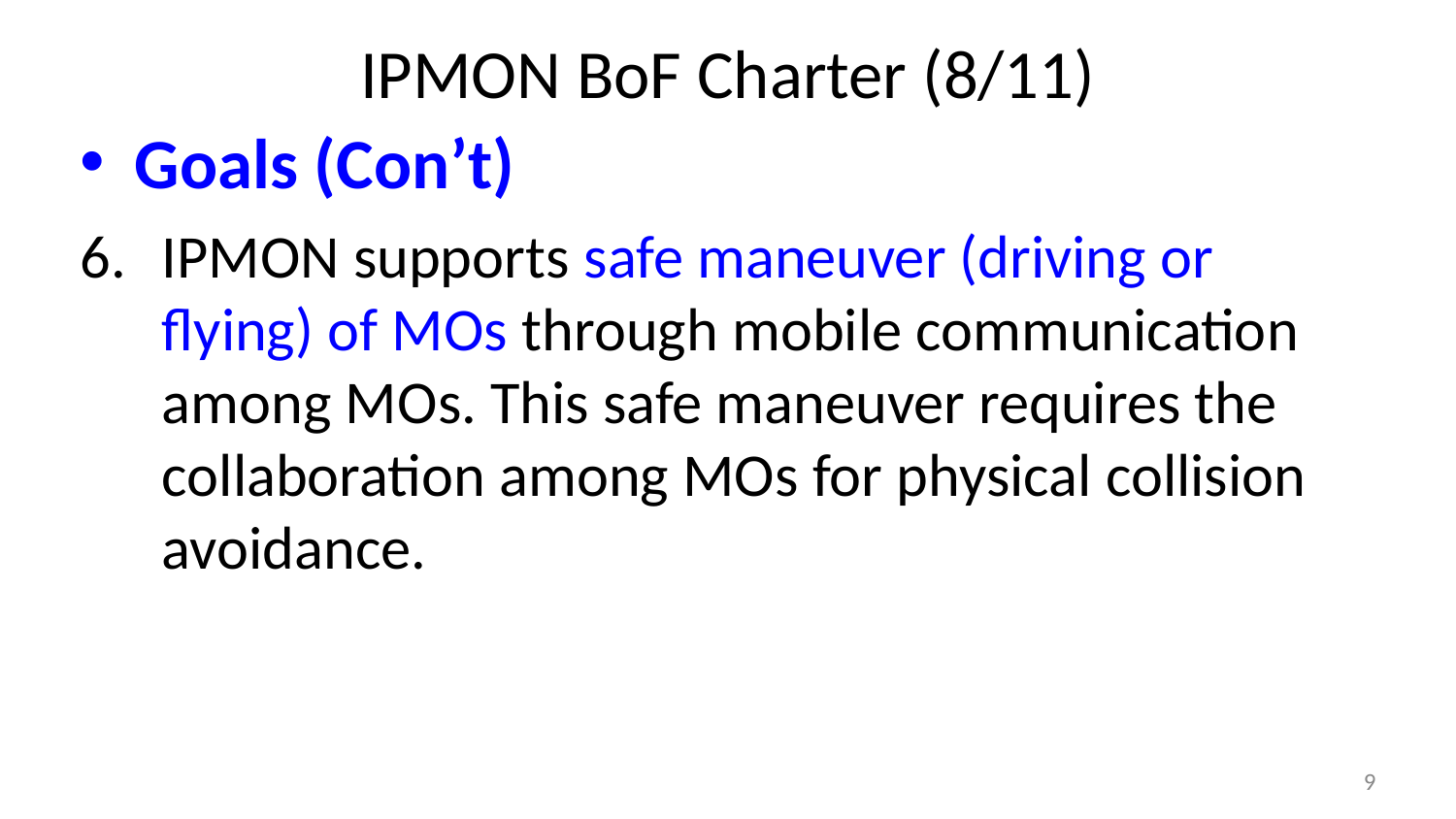

# IPMON BoF Charter (8/11)
Goals (Con’t)
IPMON supports safe maneuver (driving or flying) of MOs through mobile communication among MOs. This safe maneuver requires the collaboration among MOs for physical collision avoidance.
9